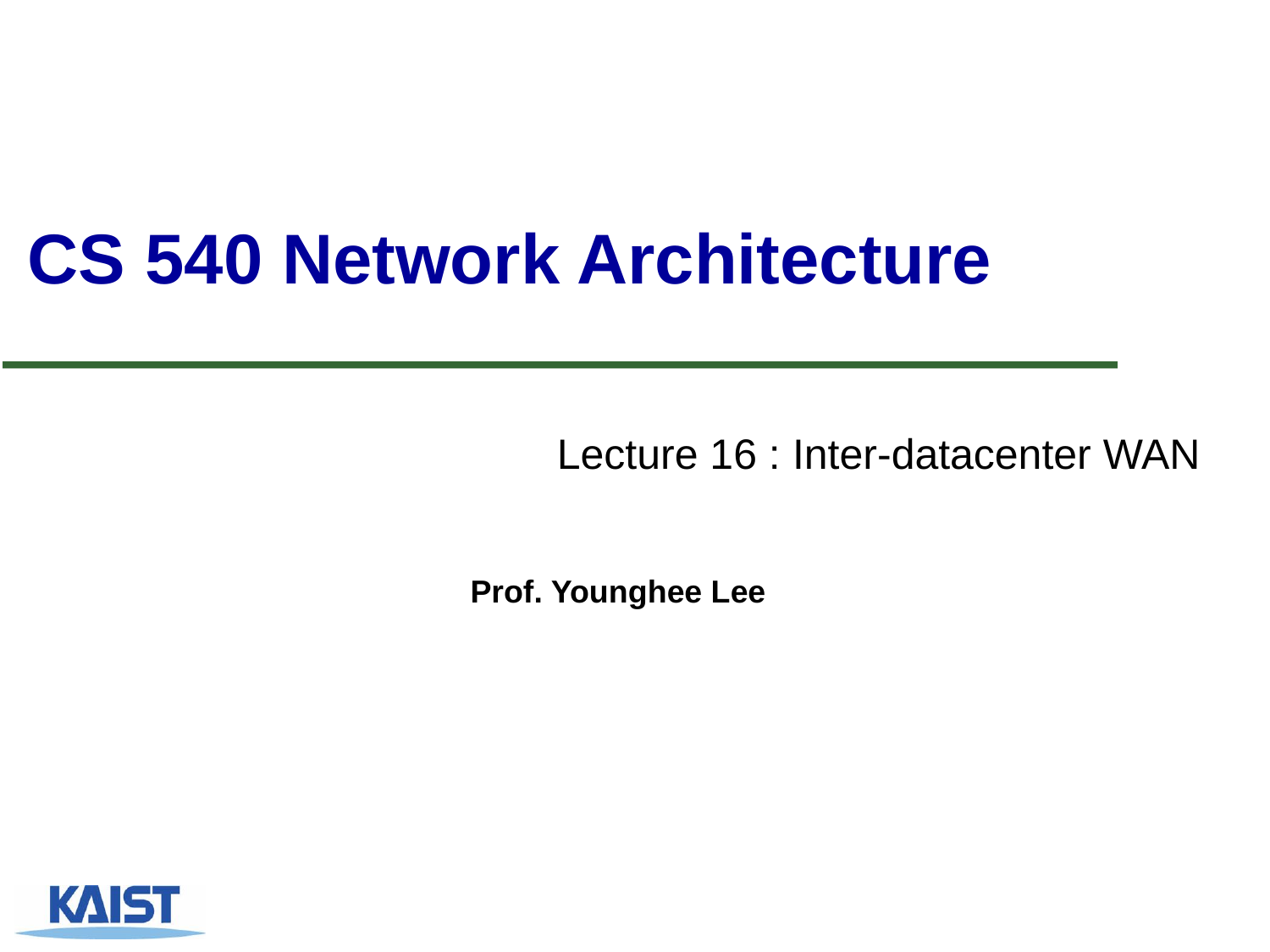

# CS 540 Network Architecture
Lecture 16 : Inter-datacenter WAN

Prof. Younghee Lee